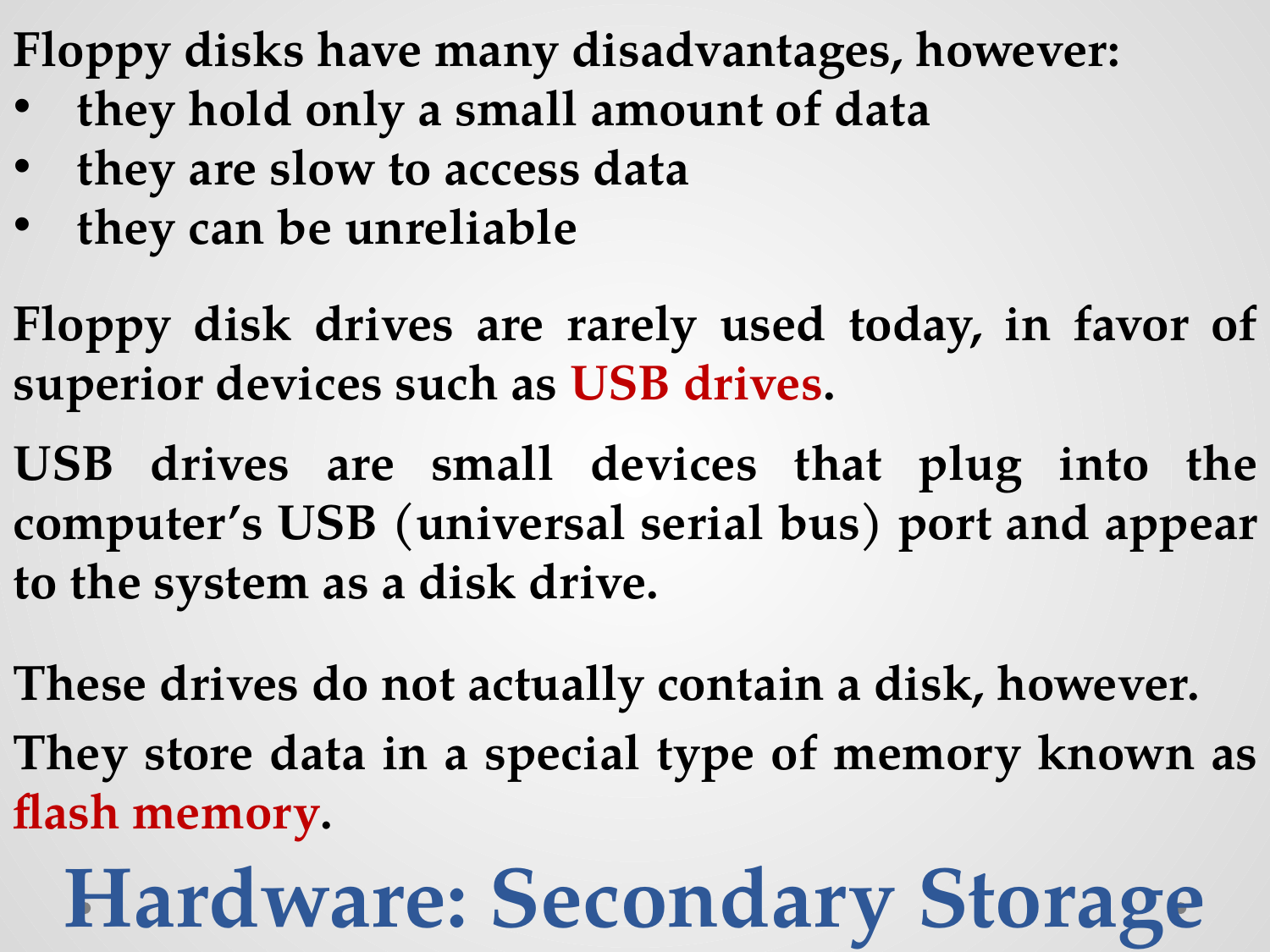

Floppy disks have many disadvantages, however:
they hold only a small amount of data
they are slow to access data
they can be unreliable
Floppy disk drives are rarely used today, in favor of superior devices such as USB drives.
USB drives are small devices that plug into the computer’s USB (universal serial bus) port and appear to the system as a disk drive.
These drives do not actually contain a disk, however.
They store data in a special type of memory known as flash memory.
Hardware: Secondary Storage